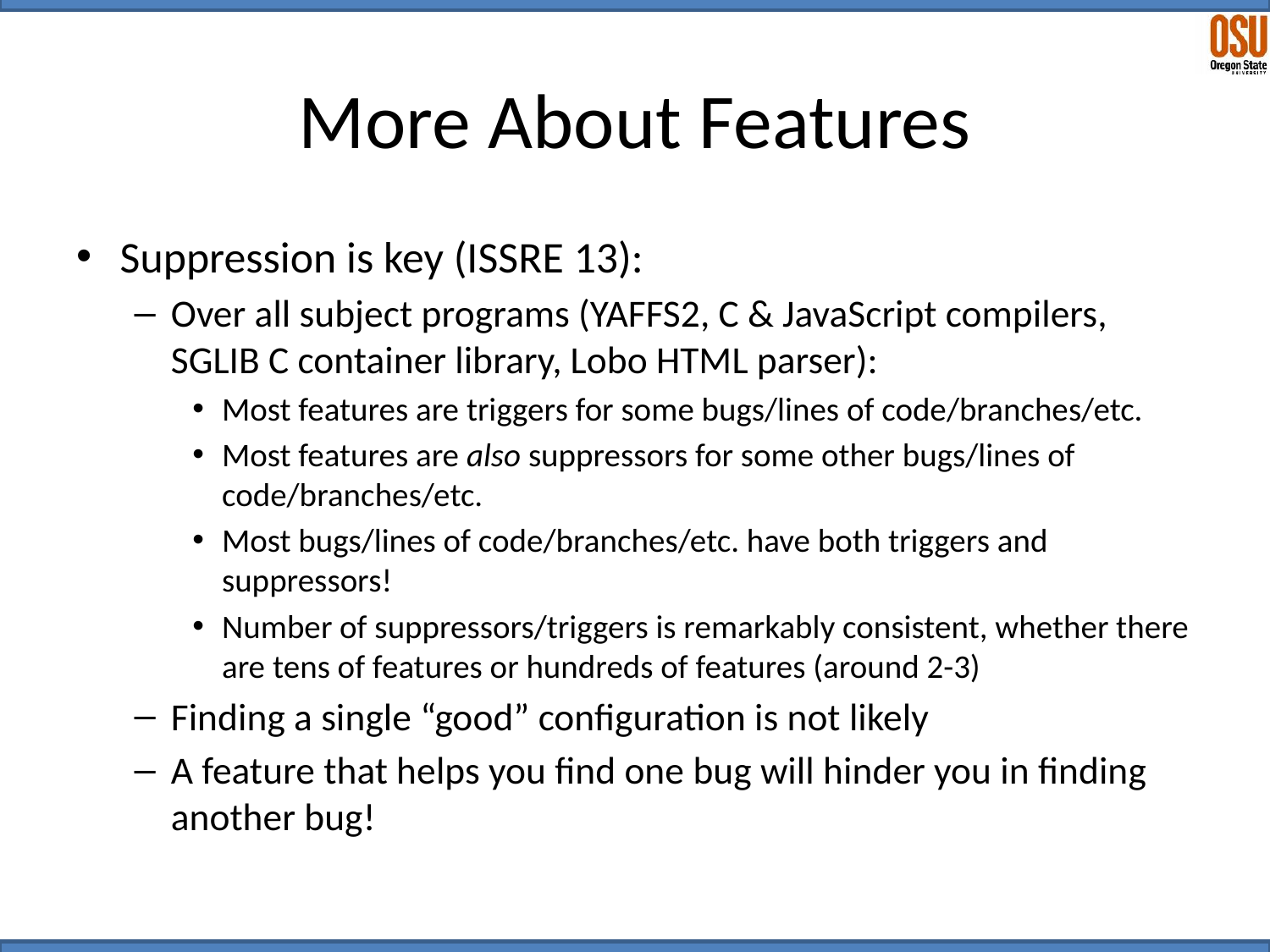

# More About Features
Suppression is key (ISSRE 13):
Over all subject programs (YAFFS2, C & JavaScript compilers, SGLIB C container library, Lobo HTML parser):
Most features are triggers for some bugs/lines of code/branches/etc.
Most features are also suppressors for some other bugs/lines of code/branches/etc.
Most bugs/lines of code/branches/etc. have both triggers and suppressors!
Number of suppressors/triggers is remarkably consistent, whether there are tens of features or hundreds of features (around 2-3)
Finding a single “good” configuration is not likely
A feature that helps you find one bug will hinder you in finding another bug!